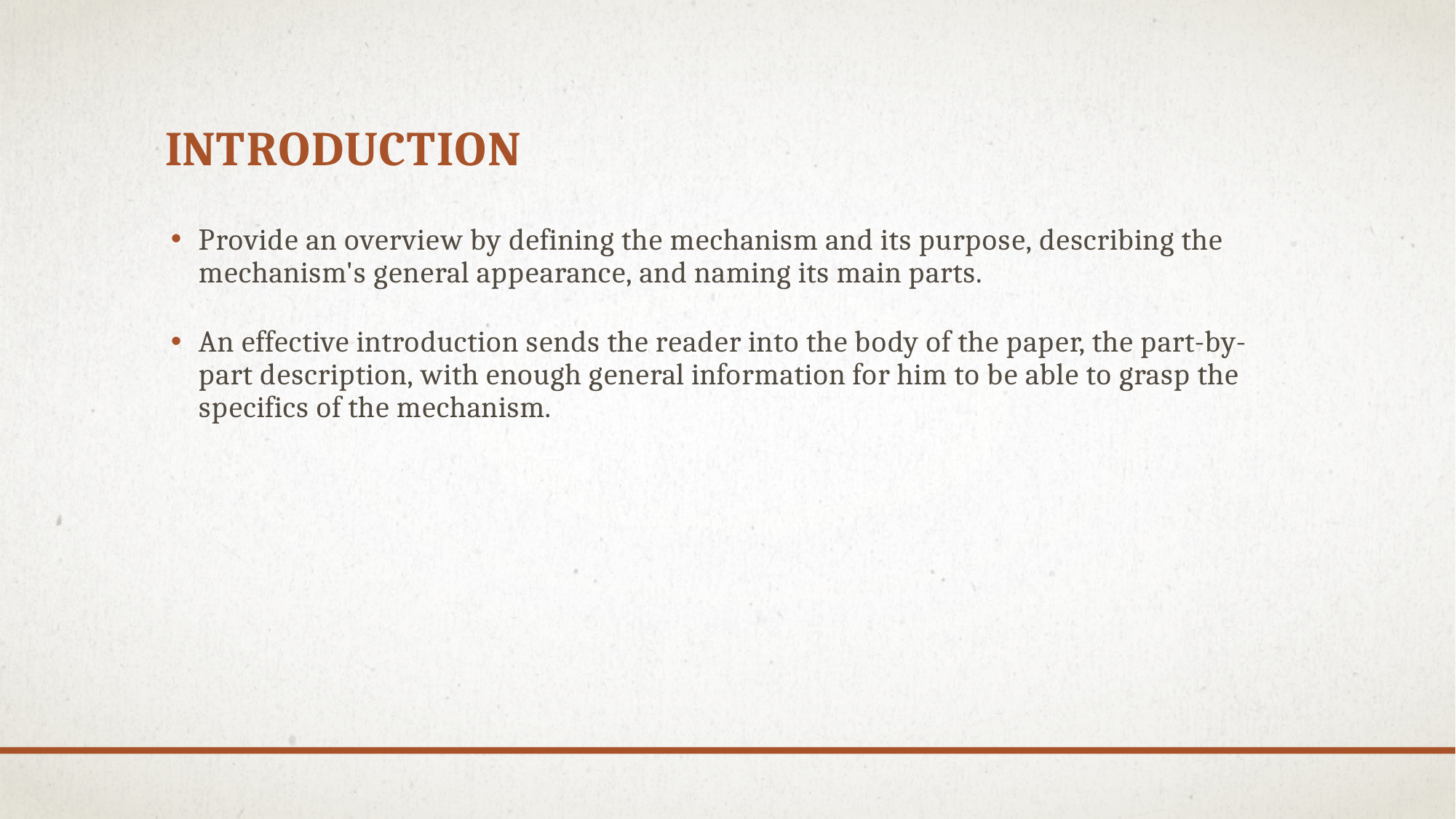

# Introduction
Provide an overview by defining the mechanism and its purpose, describing the mechanism's general appearance, and naming its main parts.
An effective introduction sends the reader into the body of the paper, the part-by-part description, with enough general information for him to be able to grasp the specifics of the mechanism.